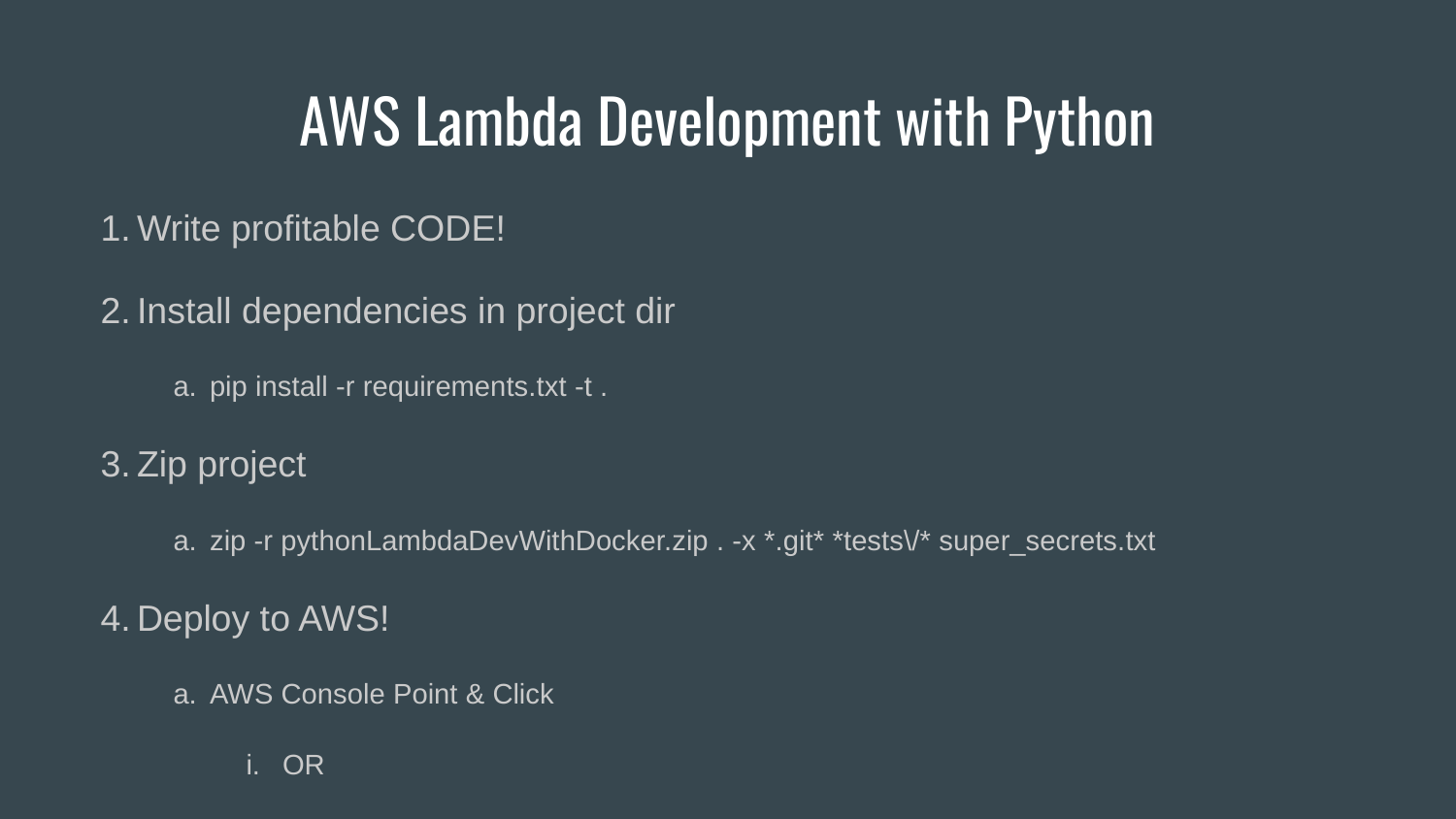

# AWS Lambda Development with Python
Write profitable CODE!
Install dependencies in project dir
pip install -r requirements.txt -t .
Zip project
zip -r pythonLambdaDevWithDocker.zip . -x *.git* *tests\/* super_secrets.txt
Deploy to AWS!
AWS Console Point & Click
OR
AWS CLI / API’s